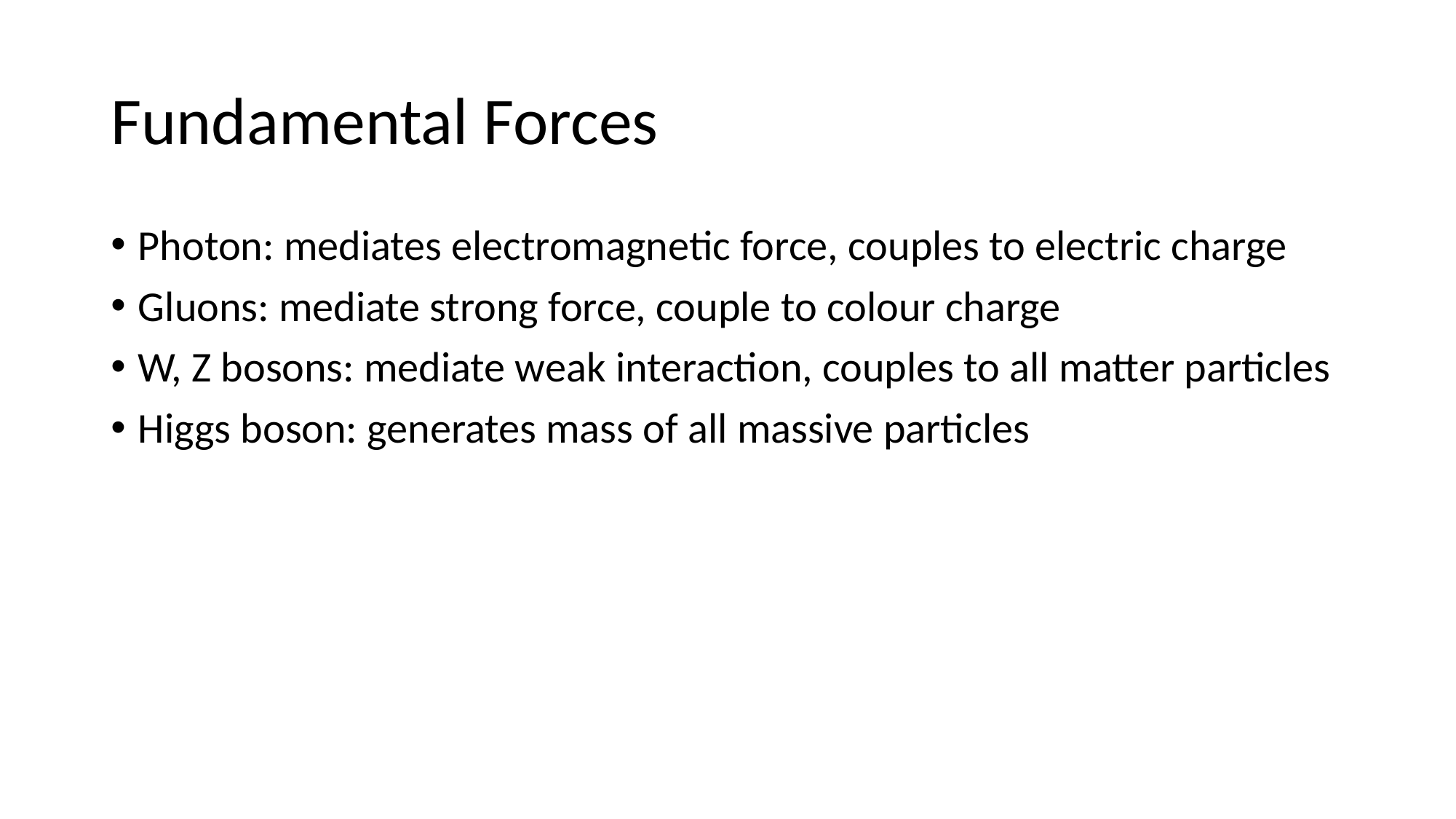

# Fundamental Forces
Photon: mediates electromagnetic force, couples to electric charge
Gluons: mediate strong force, couple to colour charge
W, Z bosons: mediate weak interaction, couples to all matter particles
Higgs boson: generates mass of all massive particles